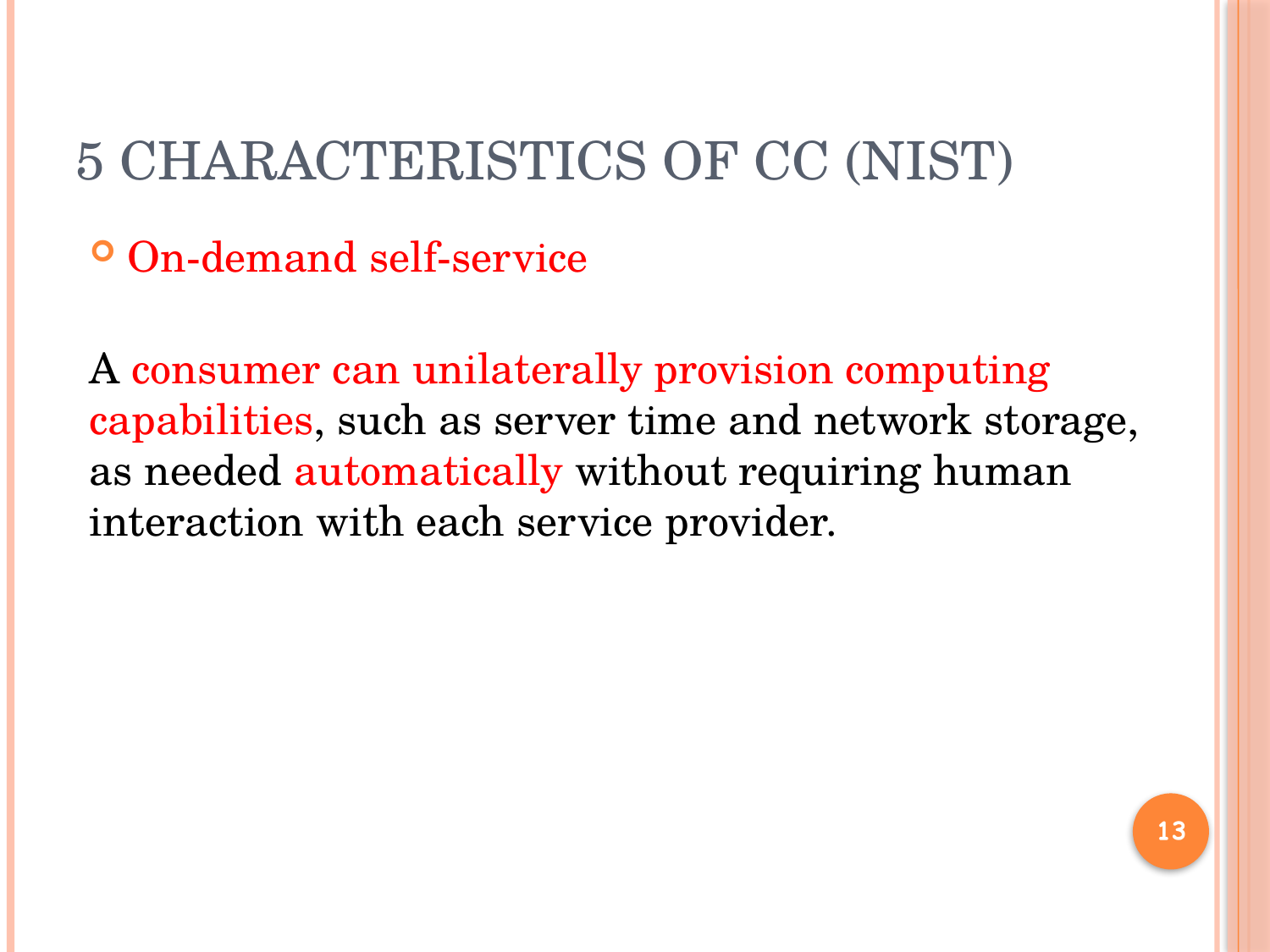

# 5 Characteristics of CC (NIST)
On-demand self-service
A consumer can unilaterally provision computing capabilities, such as server time and network storage, as needed automatically without requiring human interaction with each service provider.

13